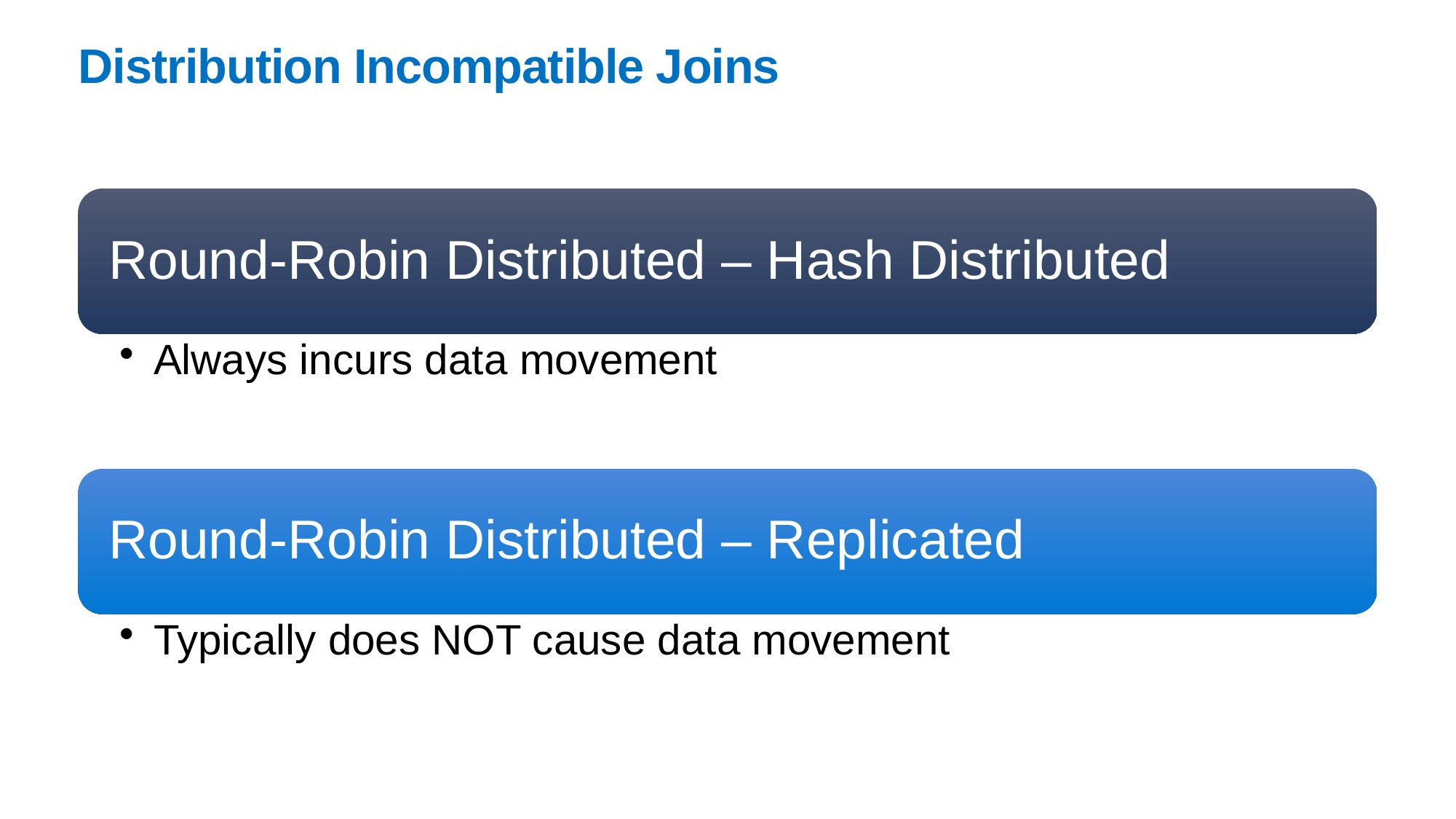

# Distribution Incompatible Joins
Round-Robin Distributed – Hash Distributed
Always incurs data movement
Round-Robin Distributed – Replicated
Typically does NOT cause data movement